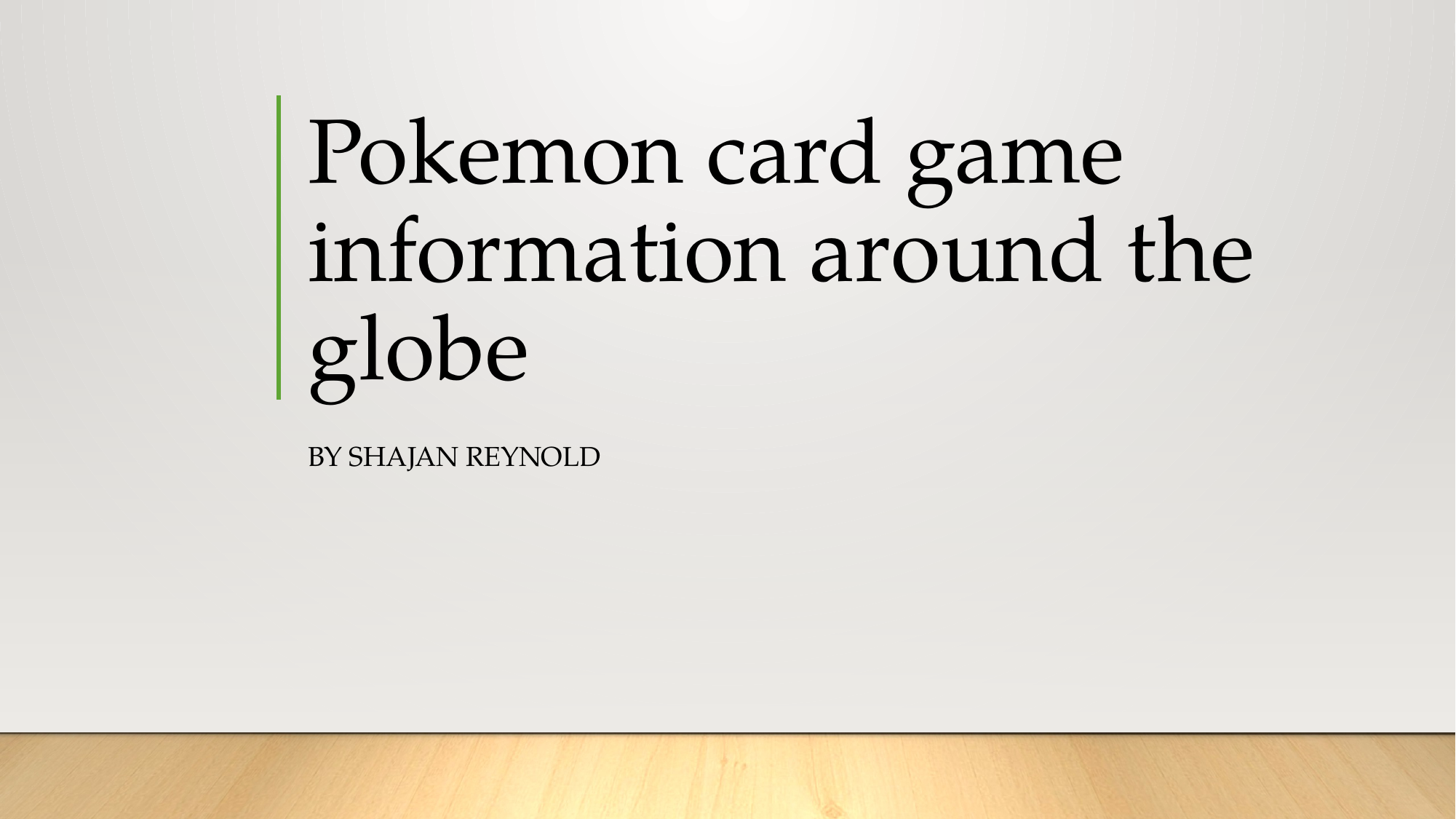

# Pokemon card game information around the globe
By Shajan Reynold